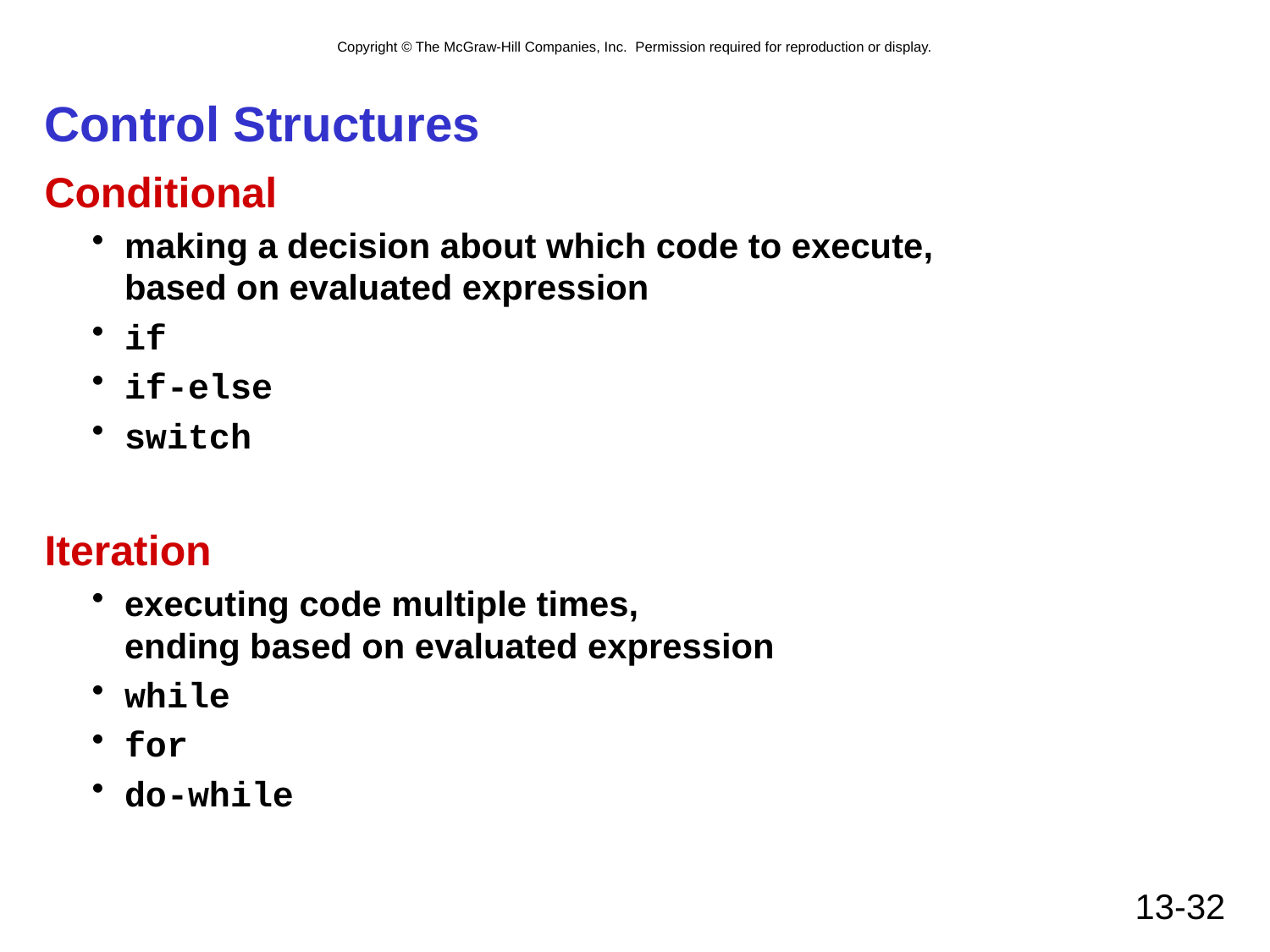

# Control Structures
Conditional
making a decision about which code to execute,
based on evaluated expression
if
if-else
switch

Iteration
executing code multiple times,
ending based on evaluated expression
while
for
do-while
13-32